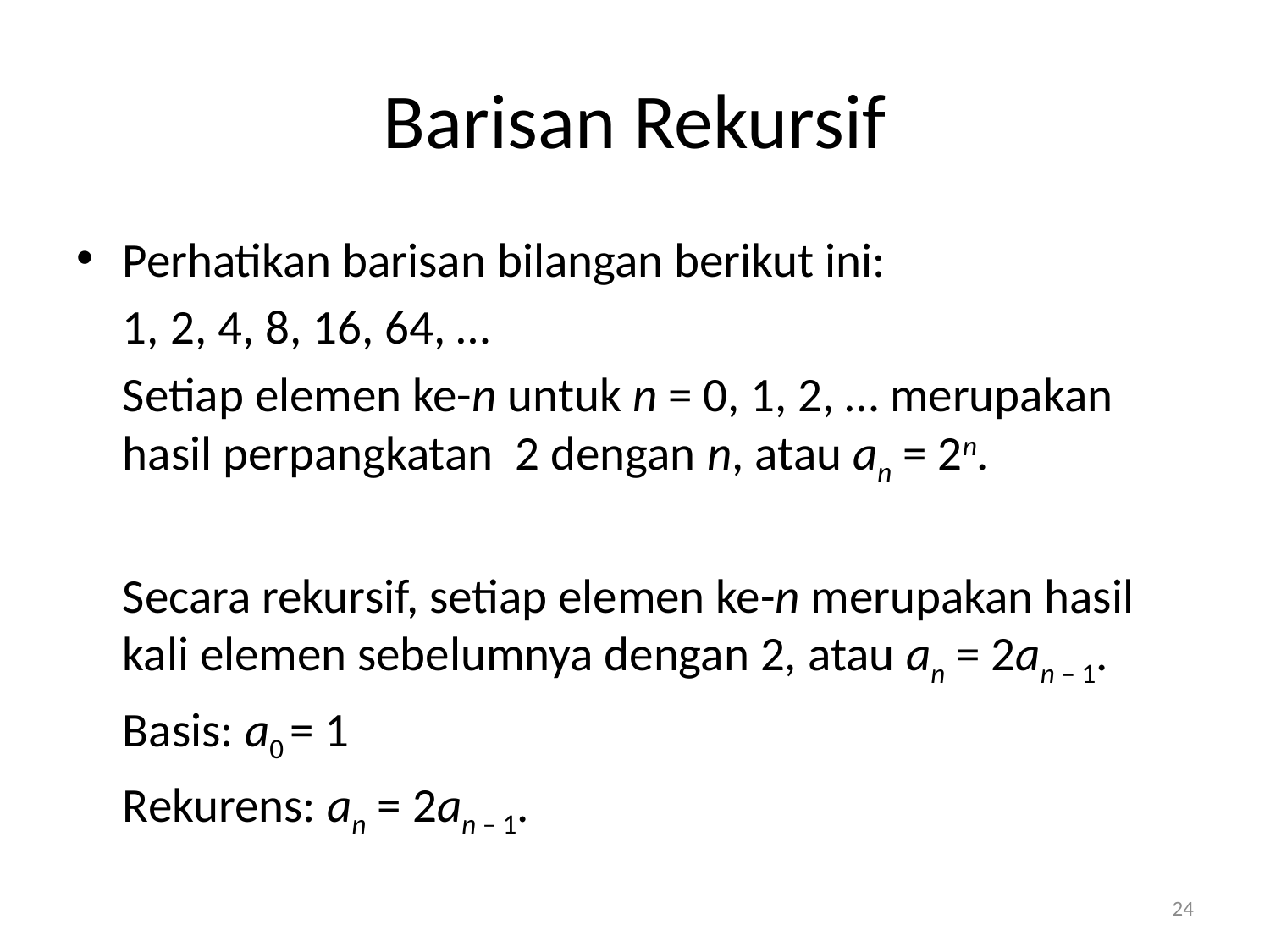

# Barisan Rekursif
Perhatikan barisan bilangan berikut ini:
		1, 2, 4, 8, 16, 64, …
	Setiap elemen ke-n untuk n = 0, 1, 2, … merupakan hasil perpangkatan  2 dengan n, atau an = 2n.

	Secara rekursif, setiap elemen ke-n merupakan hasil kali elemen sebelumnya dengan 2, atau an = 2an – 1.
		Basis: a0 = 1
		Rekurens: an = 2an – 1.

24